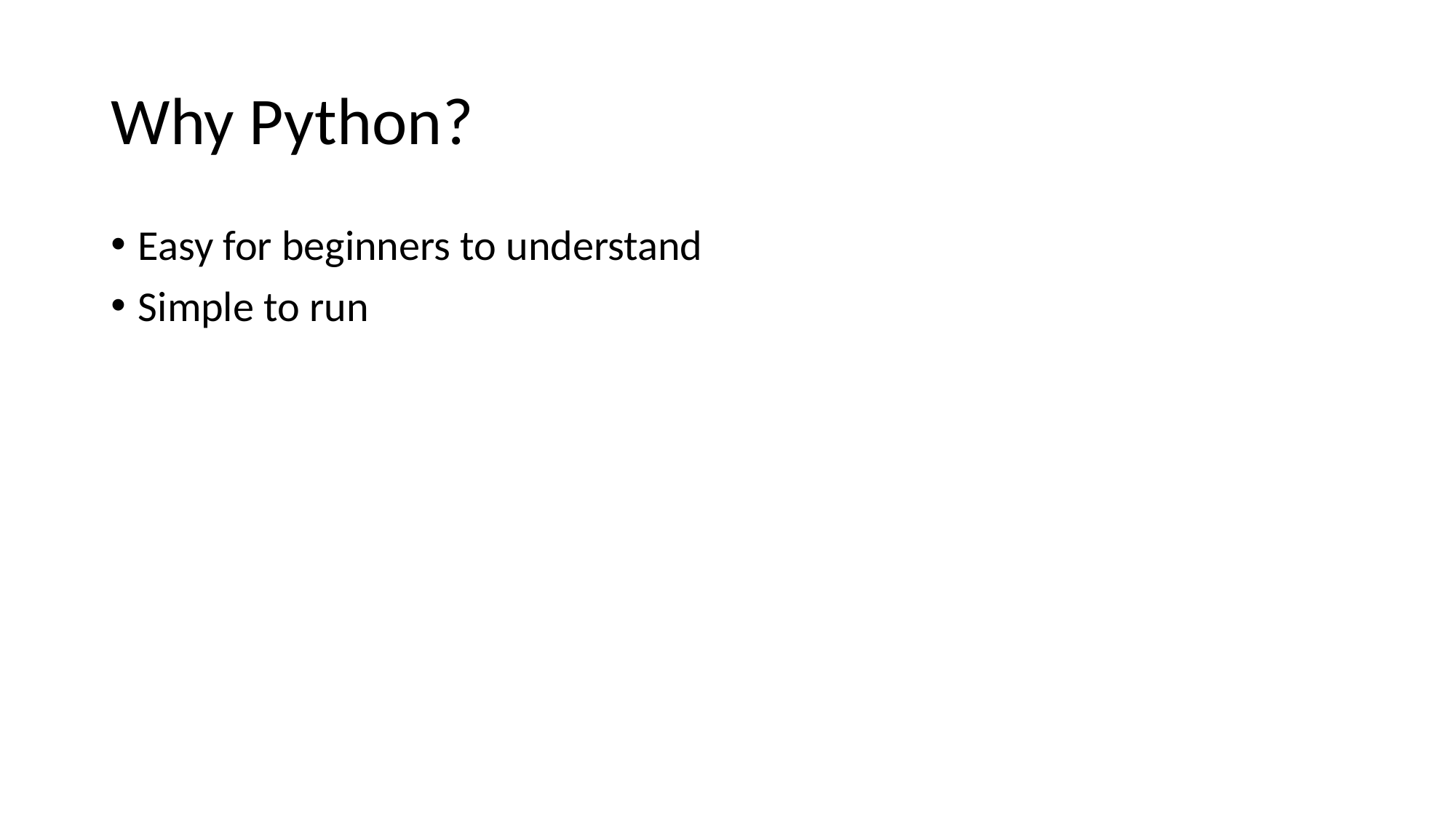

# Why Python?
Easy for beginners to understand
Simple to run